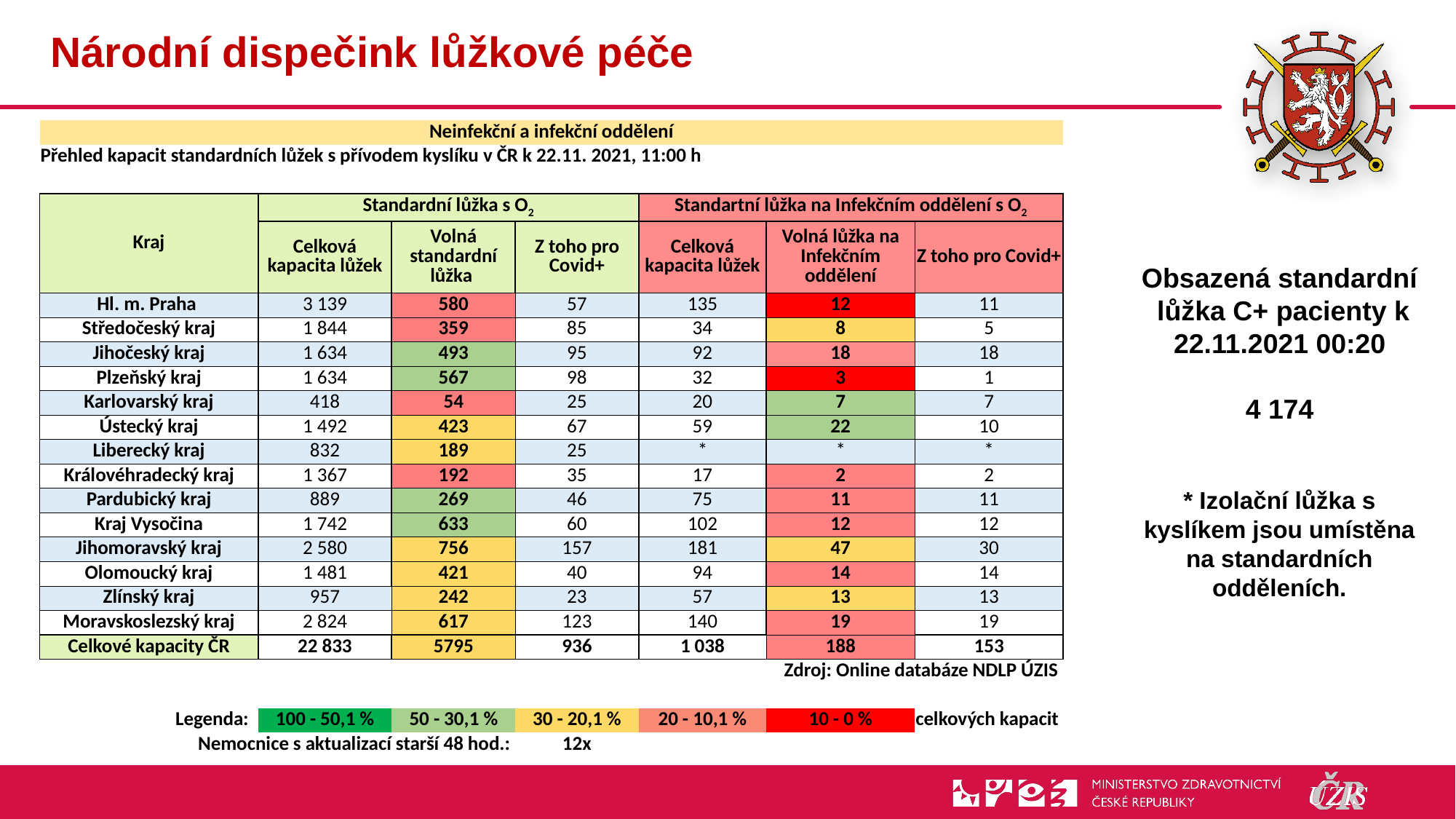

# Národní dispečink lůžkové péče
| Neinfekční a infekční oddělení |  |  |  |  |  |  |
| --- | --- | --- | --- | --- | --- | --- |
| Přehled kapacit standardních lůžek s přívodem kyslíku v ČR k 22.11. 2021, 11:00 h |  |  |  |  |  |  |
|  |  |  |  |  |  |  |
| Kraj | Standardní lůžka s O2 |  |  | Standartní lůžka na Infekčním oddělení s O2 |  |  |
|  | Celková kapacita lůžek | Volná standardní lůžka | Z toho pro Covid+ | Celková kapacita lůžek | Volná lůžka na Infekčním oddělení | Z toho pro Covid+ |
| Hl. m. Praha | 3 139 | 580 | 57 | 135 | 12 | 11 |
| Středočeský kraj | 1 844 | 359 | 85 | 34 | 8 | 5 |
| Jihočeský kraj | 1 634 | 493 | 95 | 92 | 18 | 18 |
| Plzeňský kraj | 1 634 | 567 | 98 | 32 | 3 | 1 |
| Karlovarský kraj | 418 | 54 | 25 | 20 | 7 | 7 |
| Ústecký kraj | 1 492 | 423 | 67 | 59 | 22 | 10 |
| Liberecký kraj | 832 | 189 | 25 | \* | \* | \* |
| Královéhradecký kraj | 1 367 | 192 | 35 | 17 | 2 | 2 |
| Pardubický kraj | 889 | 269 | 46 | 75 | 11 | 11 |
| Kraj Vysočina | 1 742 | 633 | 60 | 102 | 12 | 12 |
| Jihomoravský kraj | 2 580 | 756 | 157 | 181 | 47 | 30 |
| Olomoucký kraj | 1 481 | 421 | 40 | 94 | 14 | 14 |
| Zlínský kraj | 957 | 242 | 23 | 57 | 13 | 13 |
| Moravskoslezský kraj | 2 824 | 617 | 123 | 140 | 19 | 19 |
| Celkové kapacity ČR | 22 833 | 5795 | 936 | 1 038 | 188 | 153 |
| Zdroj: Online databáze NDLP ÚZIS |  |  |  |  |  |  |
|  |  |  |  |  |  |  |
| Legenda: | 100 - 50,1 % | 50 - 30,1 % | 30 - 20,1 % | 20 - 10,1 % | 10 - 0 % | celkových kapacit |
| Nemocnice s aktualizací starší 48 hod.: |  |  | 12x |  |  |  |
Obsazená standardní
 lůžka C+ pacienty k 22.11.2021 00:20

4 174

* Izolační lůžka s kyslíkem jsou umístěna na standardních odděleních.